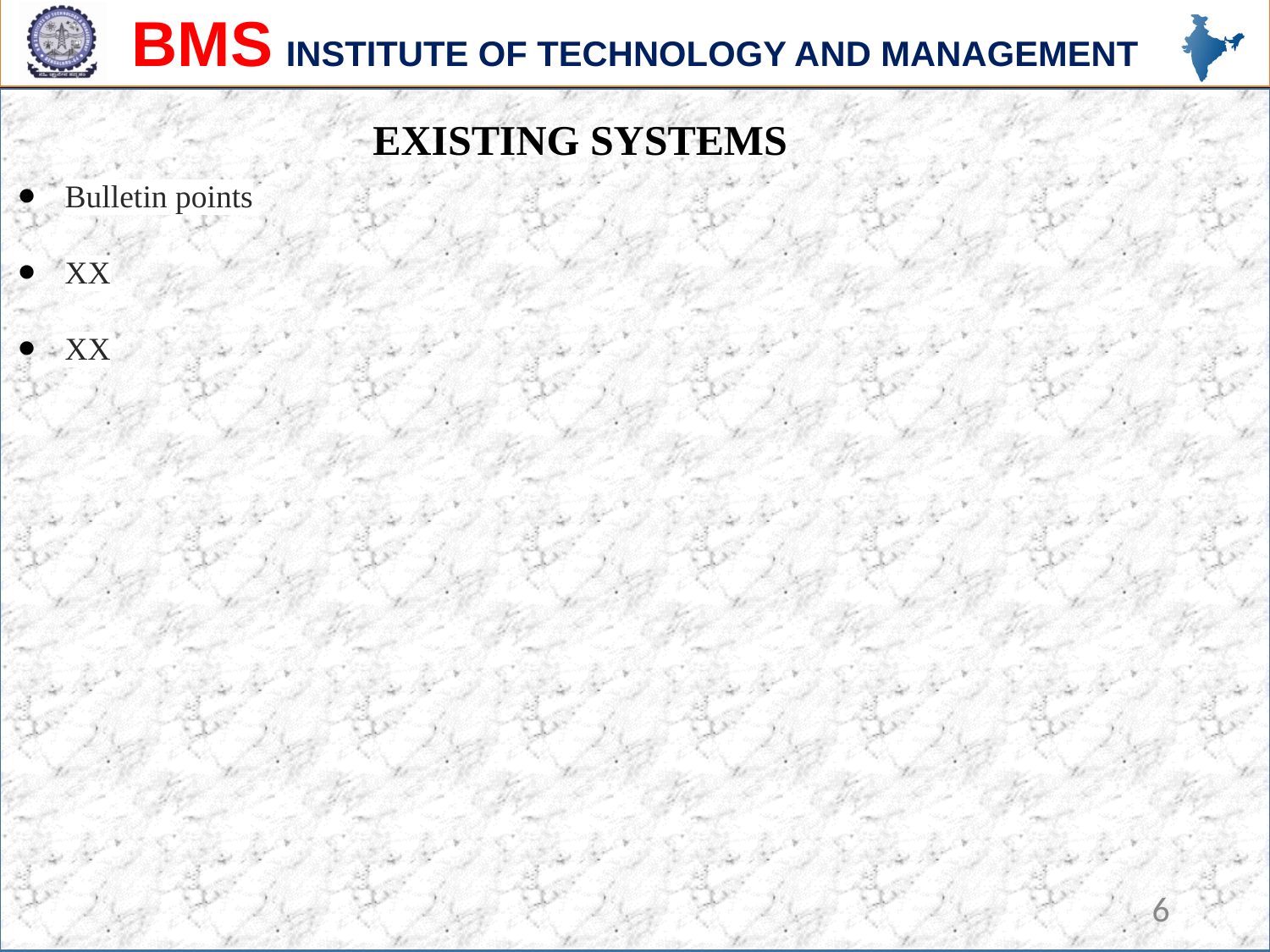

EXISTING SYSTEMS
Bulletin points

XX

XX

6